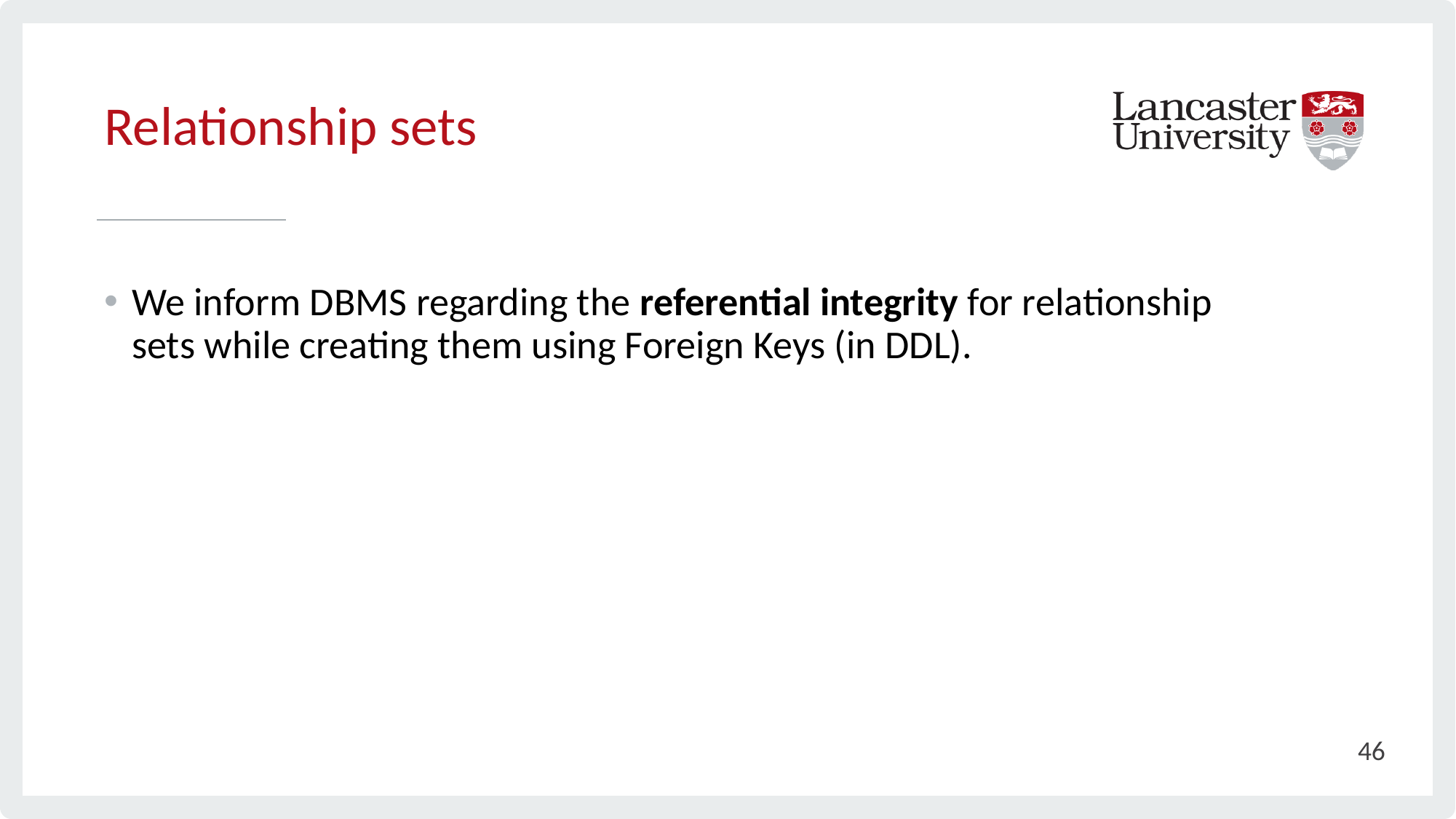

# Relationship sets
We inform DBMS regarding the referential integrity for relationship sets while creating them using Foreign Keys (in DDL).
46